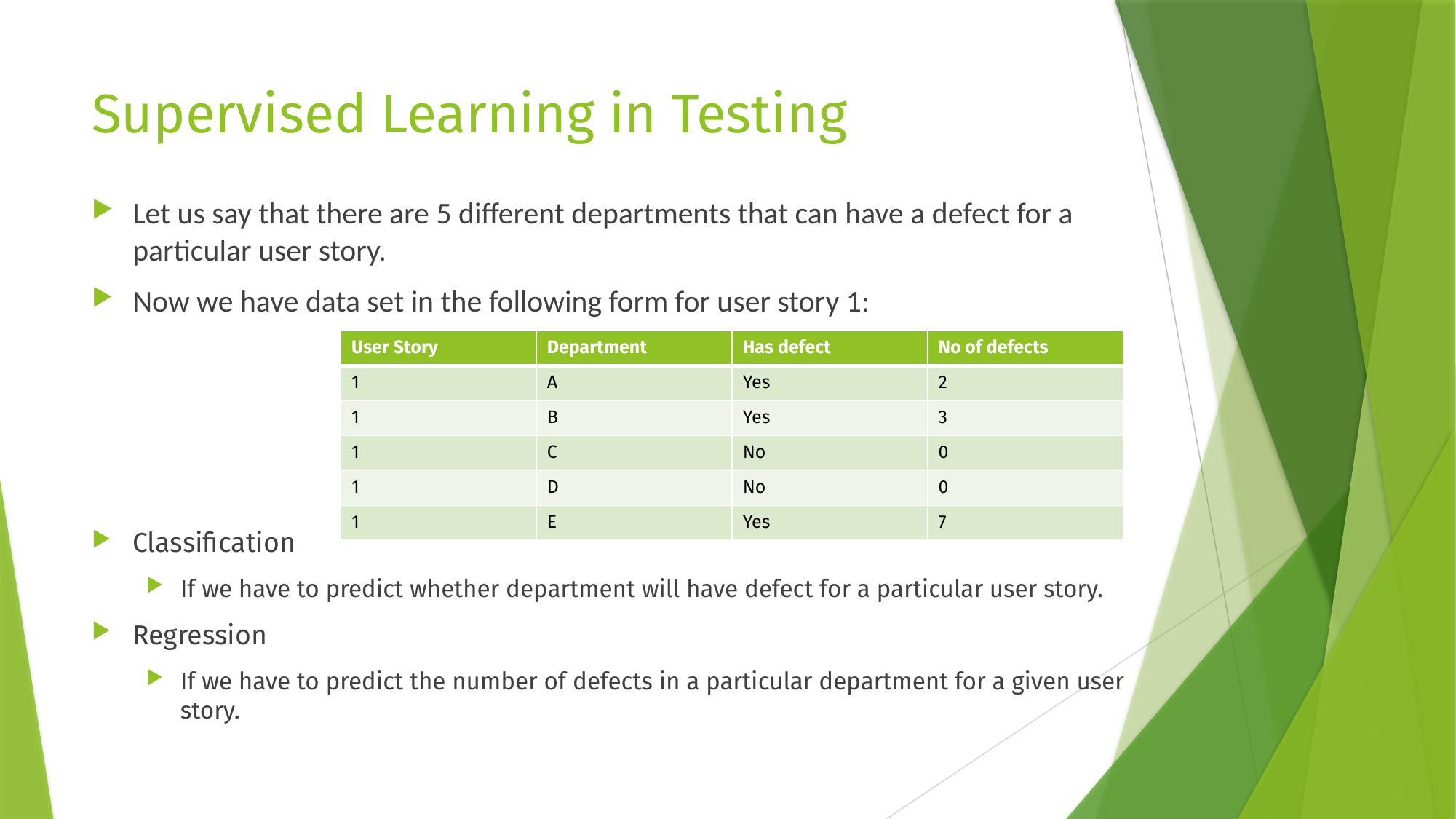

# Supervised Learning in Testing
Let us say that there are 5 different departments that can have a defect for a particular user story.
Now we have data set in the following form for user story 1:

Classification
If we have to predict whether department will have defect for a particular user story.
Regression
If we have to predict the number of defects in a particular department for a given user story.

| User Story | Department | Has defect | No of defects |
| --- | --- | --- | --- |
| 1 | A | Yes | 2 |
| 1 | B | Yes | 3 |
| 1 | C | No | 0 |
| 1 | D | No | 0 |
| 1 | E | Yes | 7 |